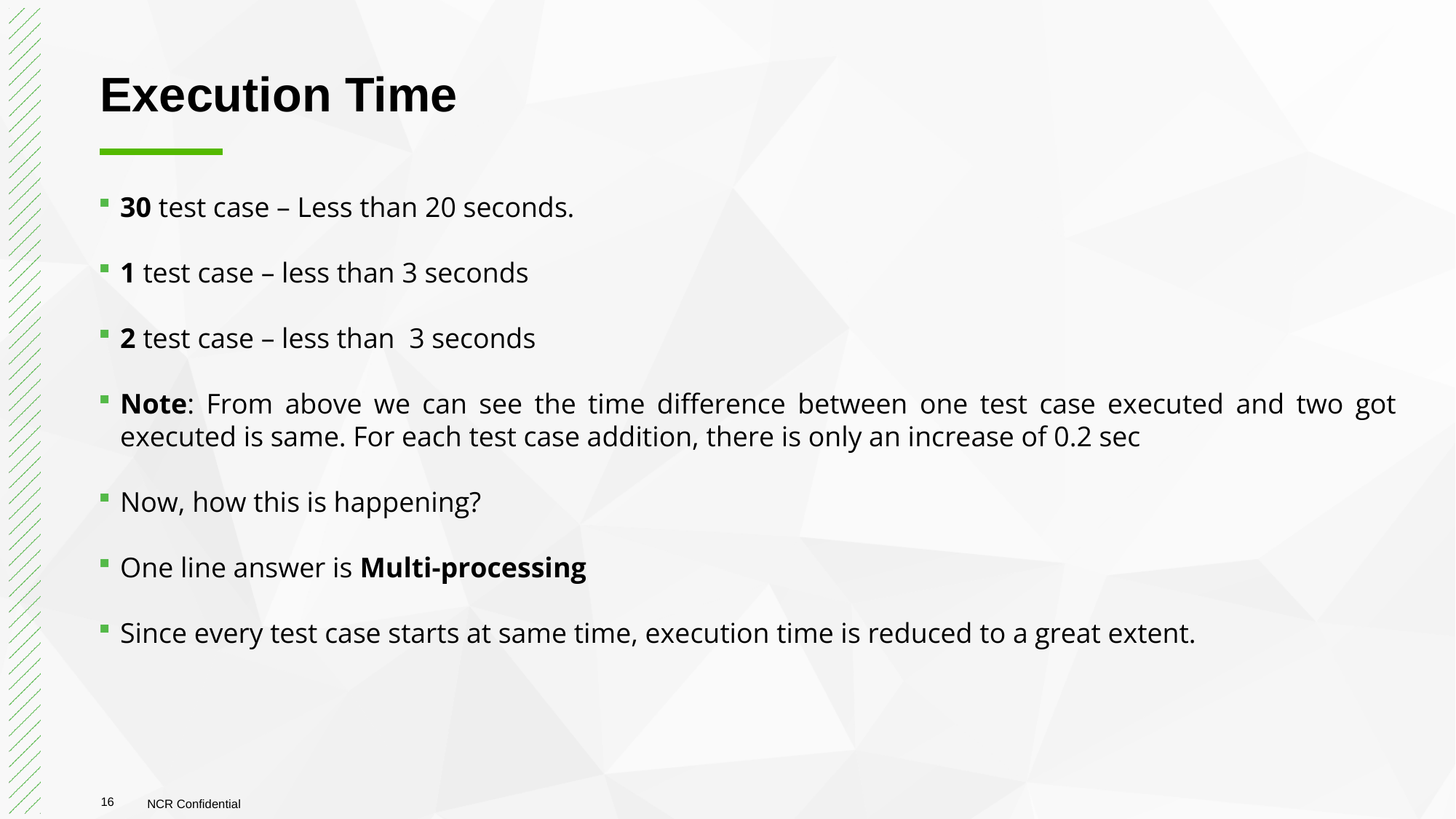

# Execution Time

30 test case – Less than 20 seconds.

1 test case – less than 3 seconds

2 test case – less than  3 seconds

Note: From above we can see the time difference between one test case executed and two got executed is same. For each test case addition, there is only an increase of 0.2 sec​

Now, how this is happening?

One line answer is Multi-processing

Since every test case starts at same time, execution time is reduced to a great extent. ​

16
NCR Confidential